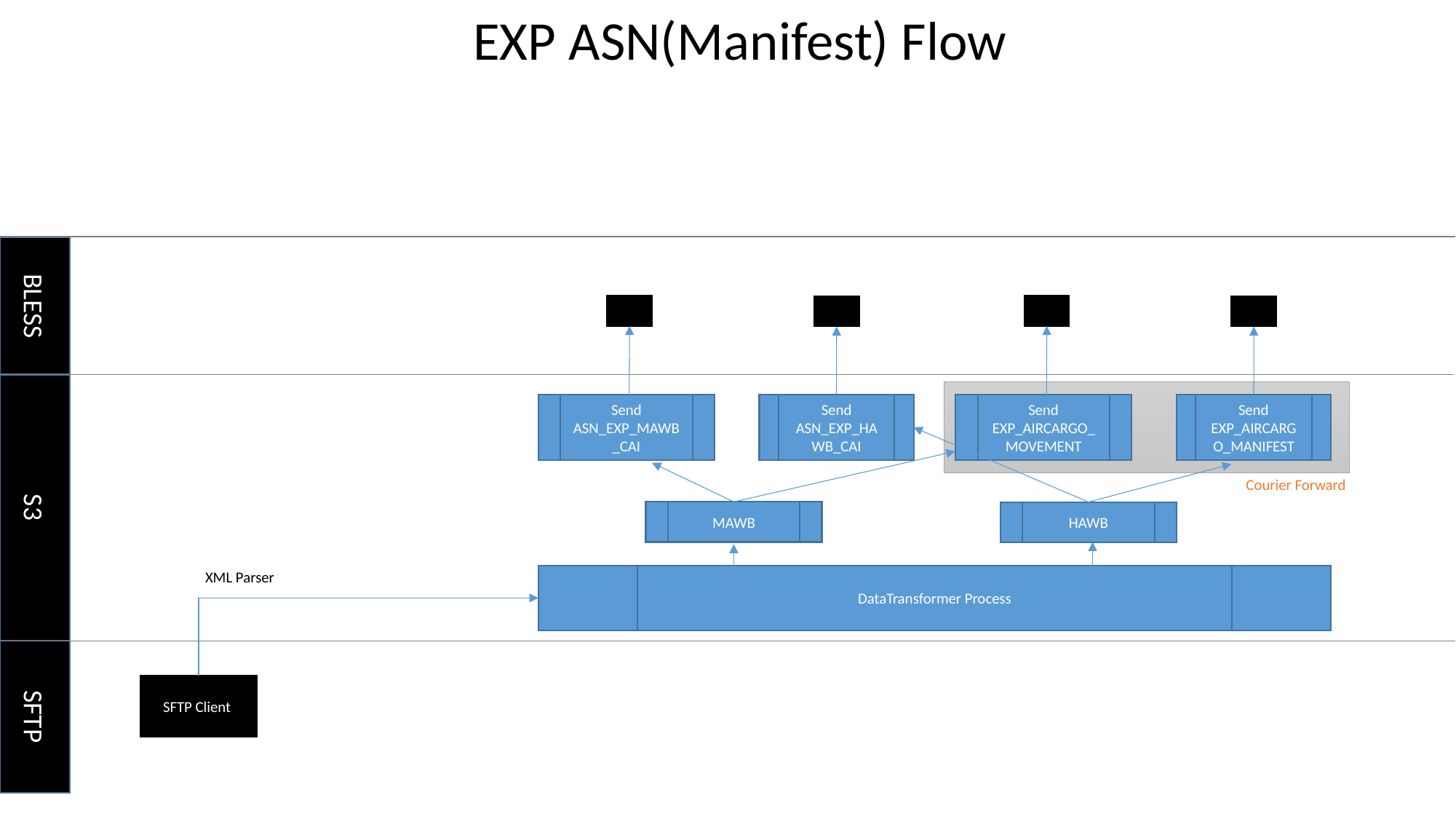

EXP ASN(Manifest) Flow
BLESS
S3
SFTP

Send ASN_EXP_MAWB_CAI
Send ASN_EXP_HAWB_CAI
Send EXP_AIRCARGO_MOVEMENT
Send EXP_AIRCARGO_MANIFEST
Courier Forward
MAWB
HAWB
XML Parser
DataTransformer Process
SFTP Client